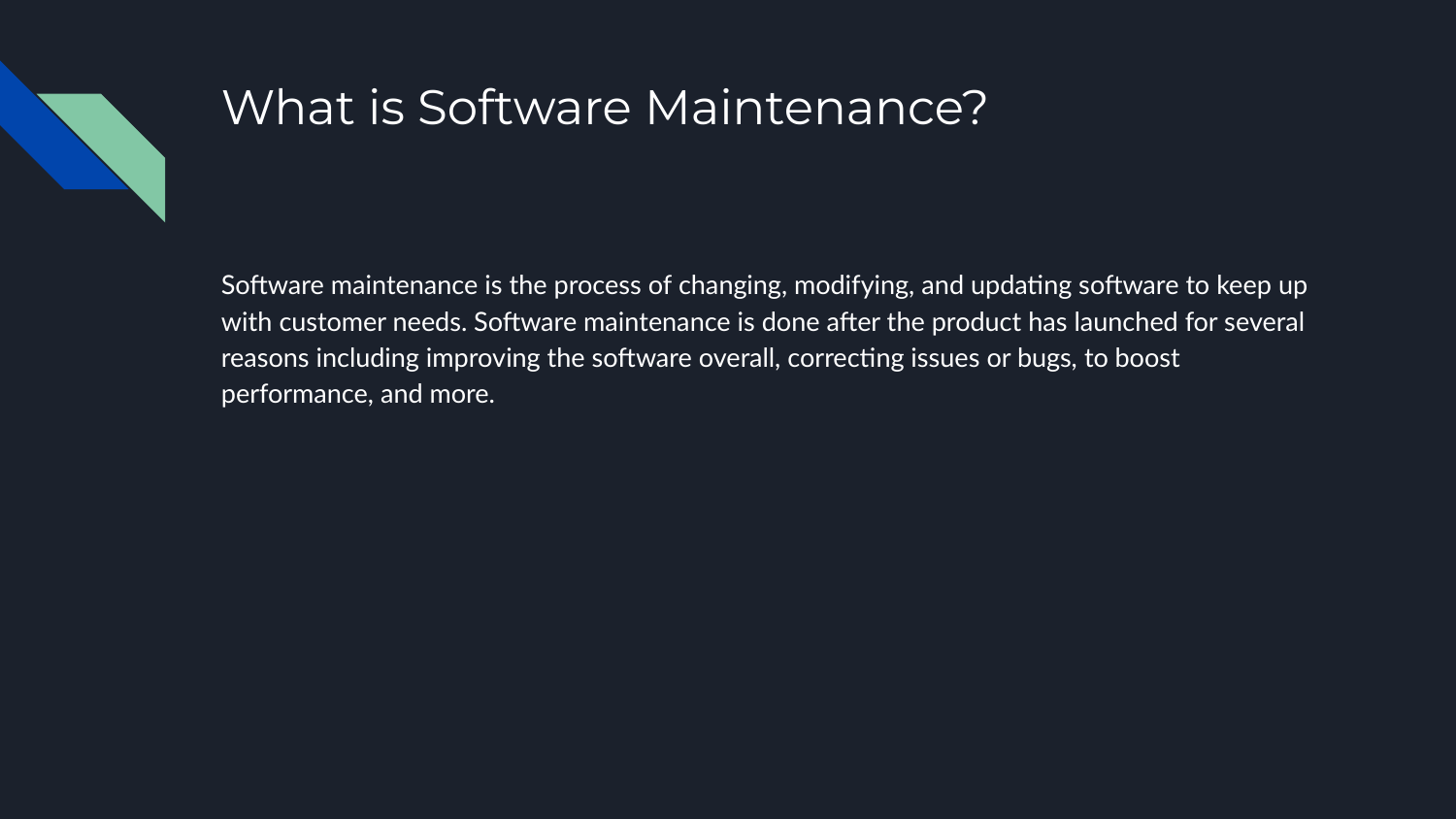

# What is Software Maintenance?
Software maintenance is the process of changing, modifying, and updating software to keep up with customer needs. Software maintenance is done after the product has launched for several reasons including improving the software overall, correcting issues or bugs, to boost performance, and more.